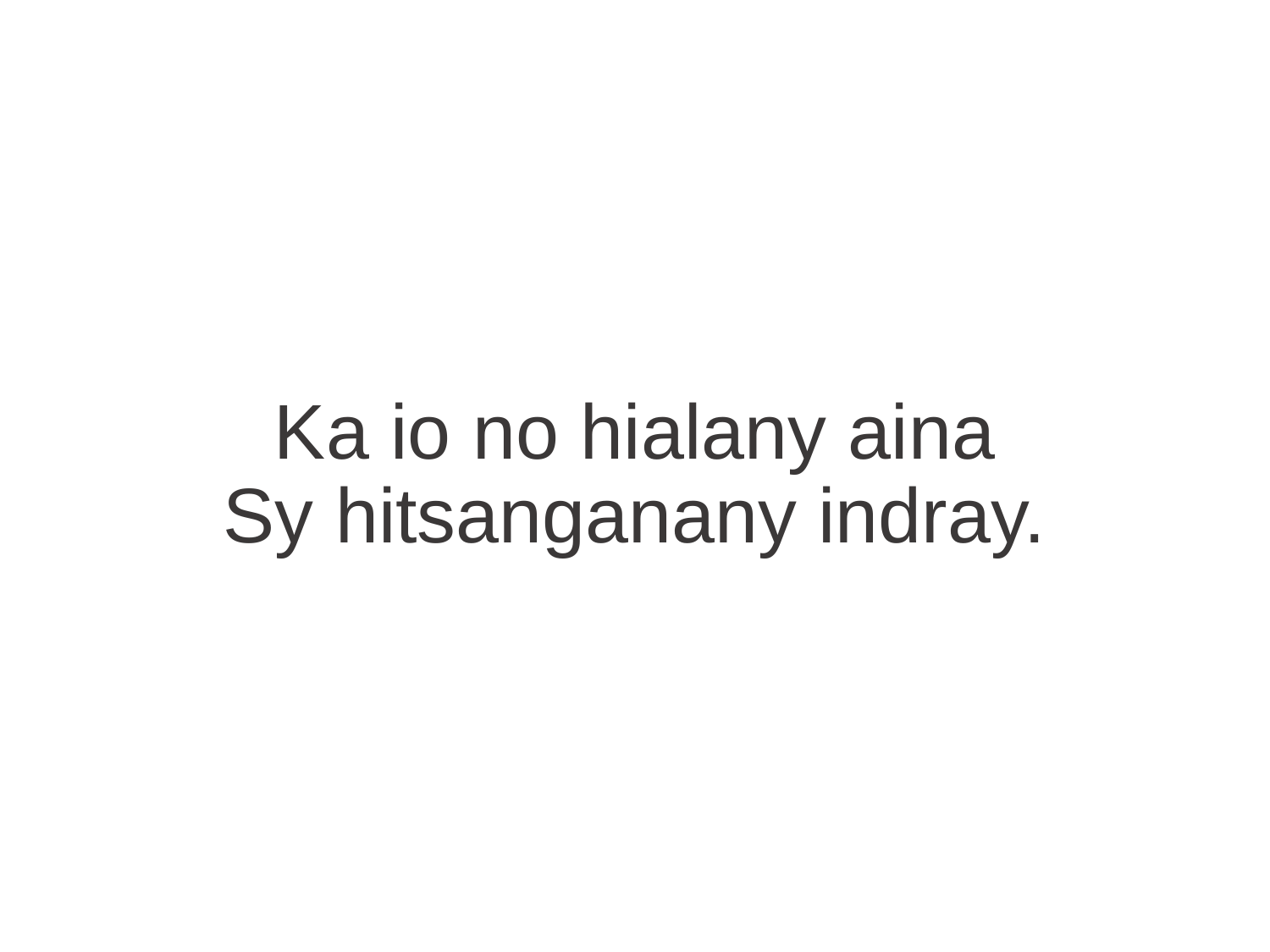

Ka io no hialany aina
Sy hitsanganany indray.